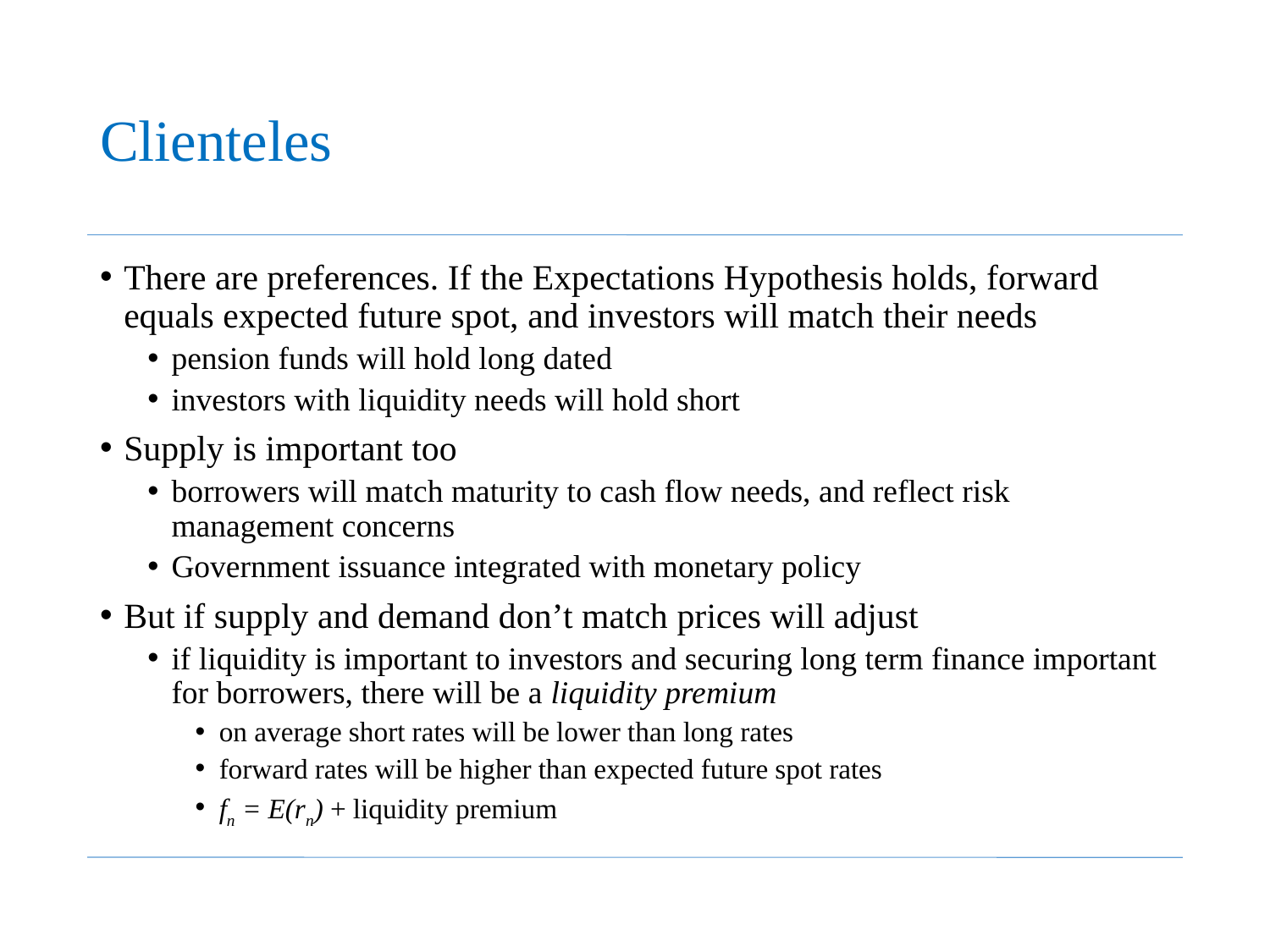

# Clienteles
There are preferences. If the Expectations Hypothesis holds, forward equals expected future spot, and investors will match their needs
pension funds will hold long dated
investors with liquidity needs will hold short
Supply is important too
borrowers will match maturity to cash flow needs, and reflect risk management concerns
Government issuance integrated with monetary policy
But if supply and demand don’t match prices will adjust
if liquidity is important to investors and securing long term finance important for borrowers, there will be a liquidity premium
on average short rates will be lower than long rates
forward rates will be higher than expected future spot rates
fn = E(rn) + liquidity premium